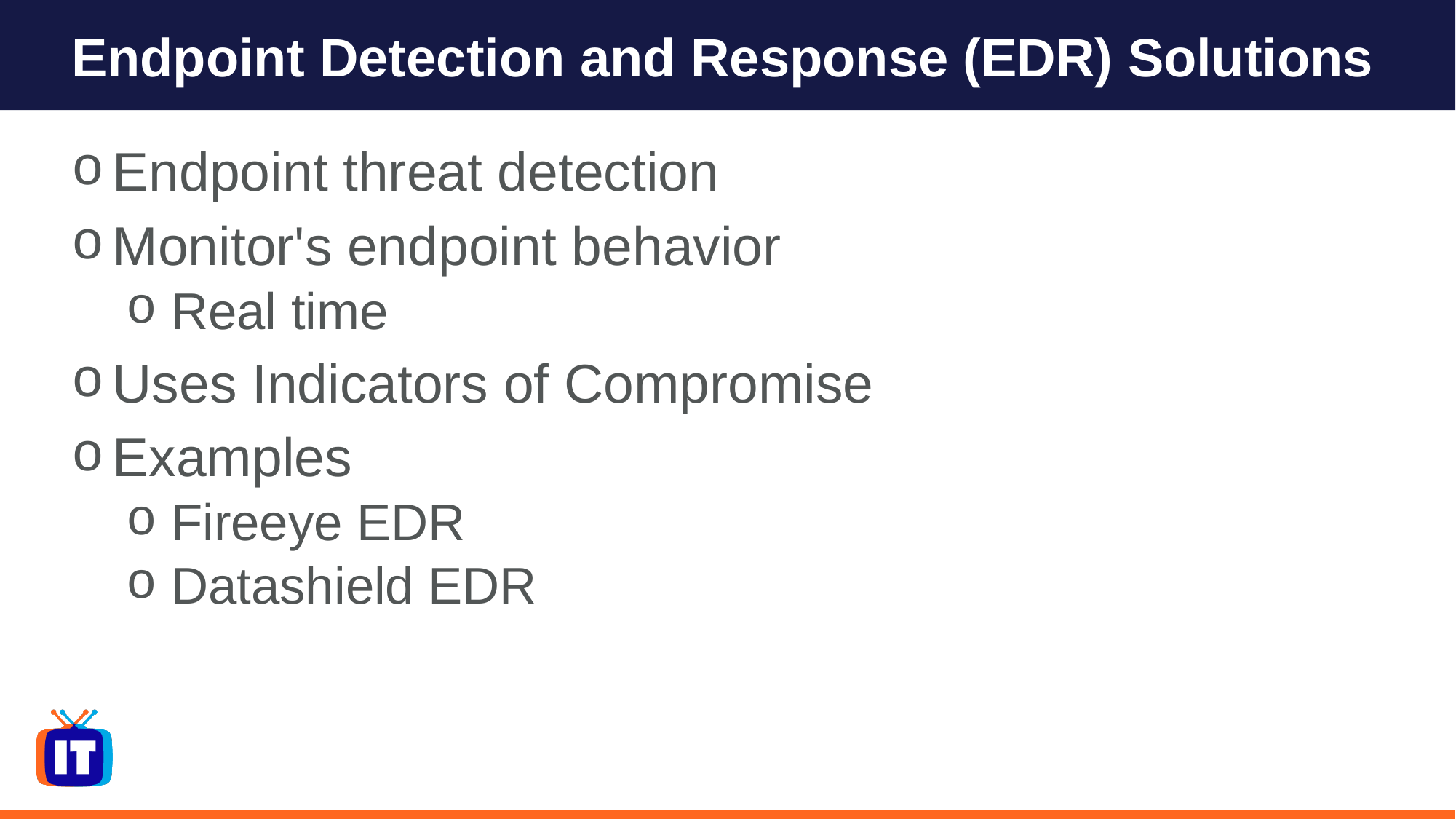

# Endpoint Detection and Response (EDR) Solutions
Endpoint threat detection
Monitor's endpoint behavior
 Real time
Uses Indicators of Compromise
Examples
 Fireeye EDR
 Datashield EDR